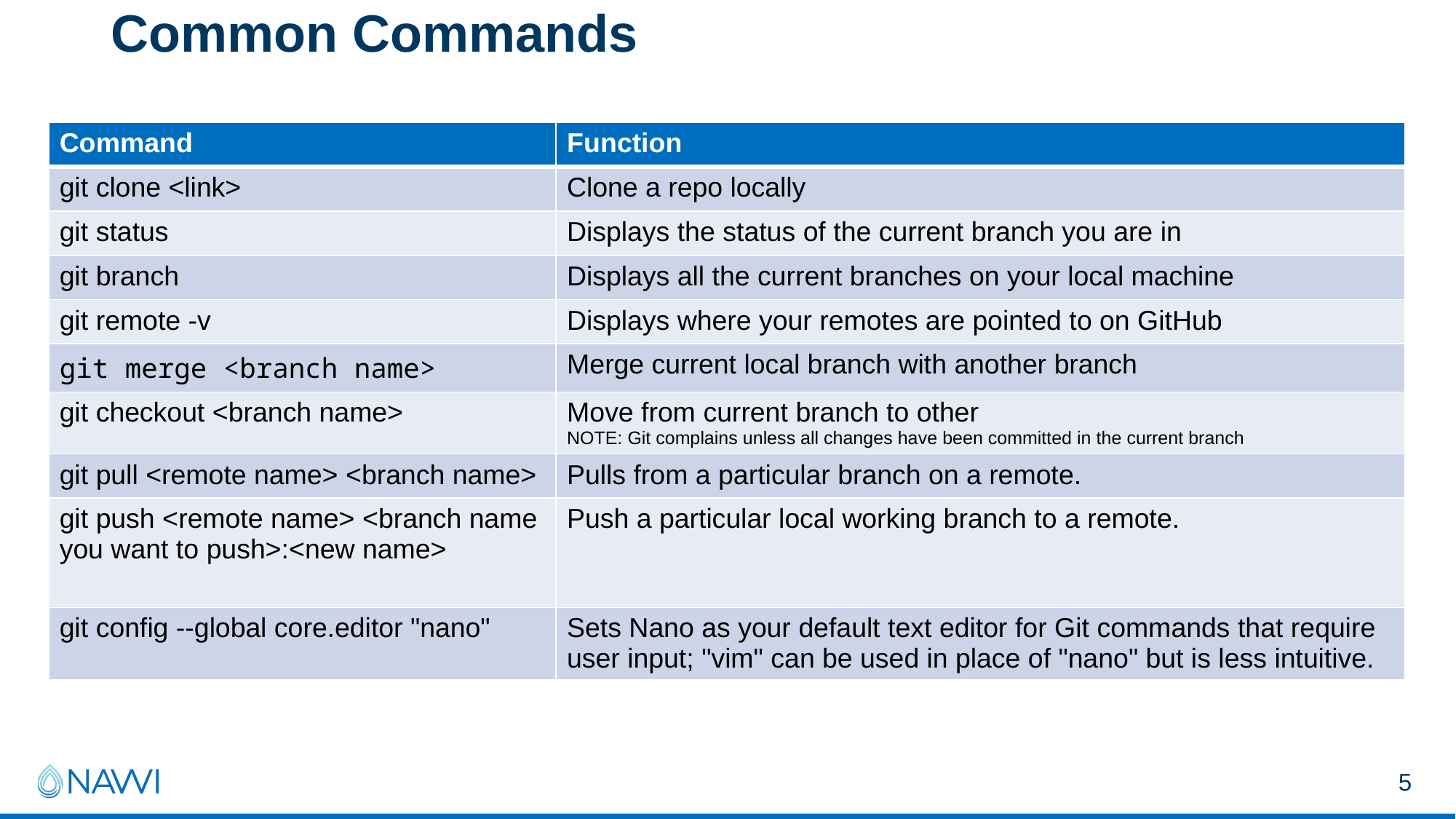

# Common Commands
| Command | Function |
| --- | --- |
| git clone <link> | Clone a repo locally |
| git status | Displays the status of the current branch you are in |
| git branch | Displays all the current branches on your local machine |
| git remote -v | Displays where your remotes are pointed to on GitHub |
| git merge <branch name> | Merge current local branch with another branch |
| git checkout <branch name> | Move from current branch to other NOTE: Git complains unless all changes have been committed in the current branch |
| git pull <remote name> <branch name> | Pulls from a particular branch on a remote. |
| git push <remote name> <branch name you want to push>:<new name> | Push a particular local working branch to a remote. |
| git config --global core.editor "nano" | Sets Nano as your default text editor for Git commands that require user input; "vim" can be used in place of "nano" but is less intuitive. |
5